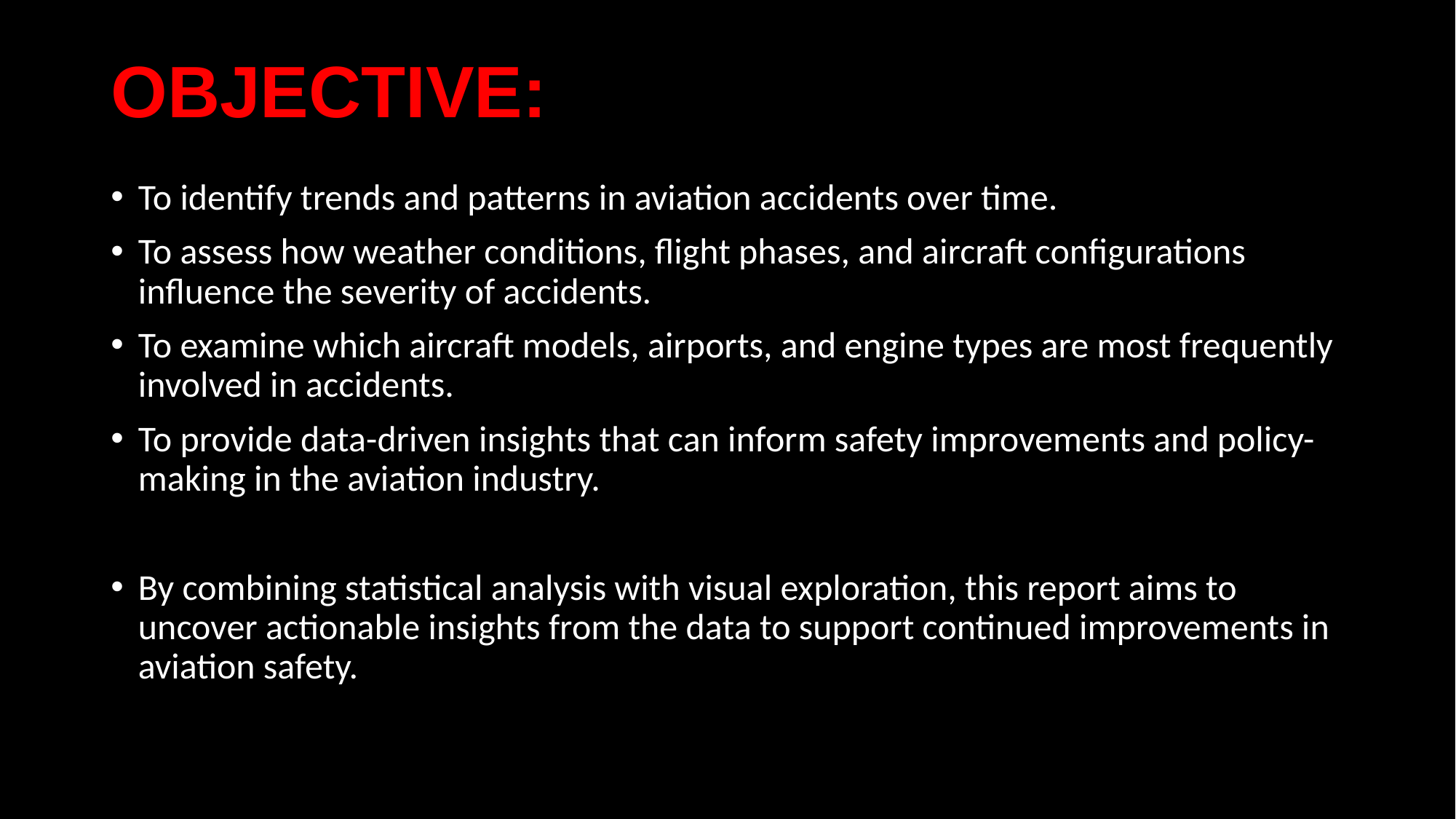

# OBJECTIVE:
To identify trends and patterns in aviation accidents over time.
To assess how weather conditions, flight phases, and aircraft configurations influence the severity of accidents.
To examine which aircraft models, airports, and engine types are most frequently involved in accidents.
To provide data-driven insights that can inform safety improvements and policy-making in the aviation industry.

By combining statistical analysis with visual exploration, this report aims to uncover actionable insights from the data to support continued improvements in aviation safety.